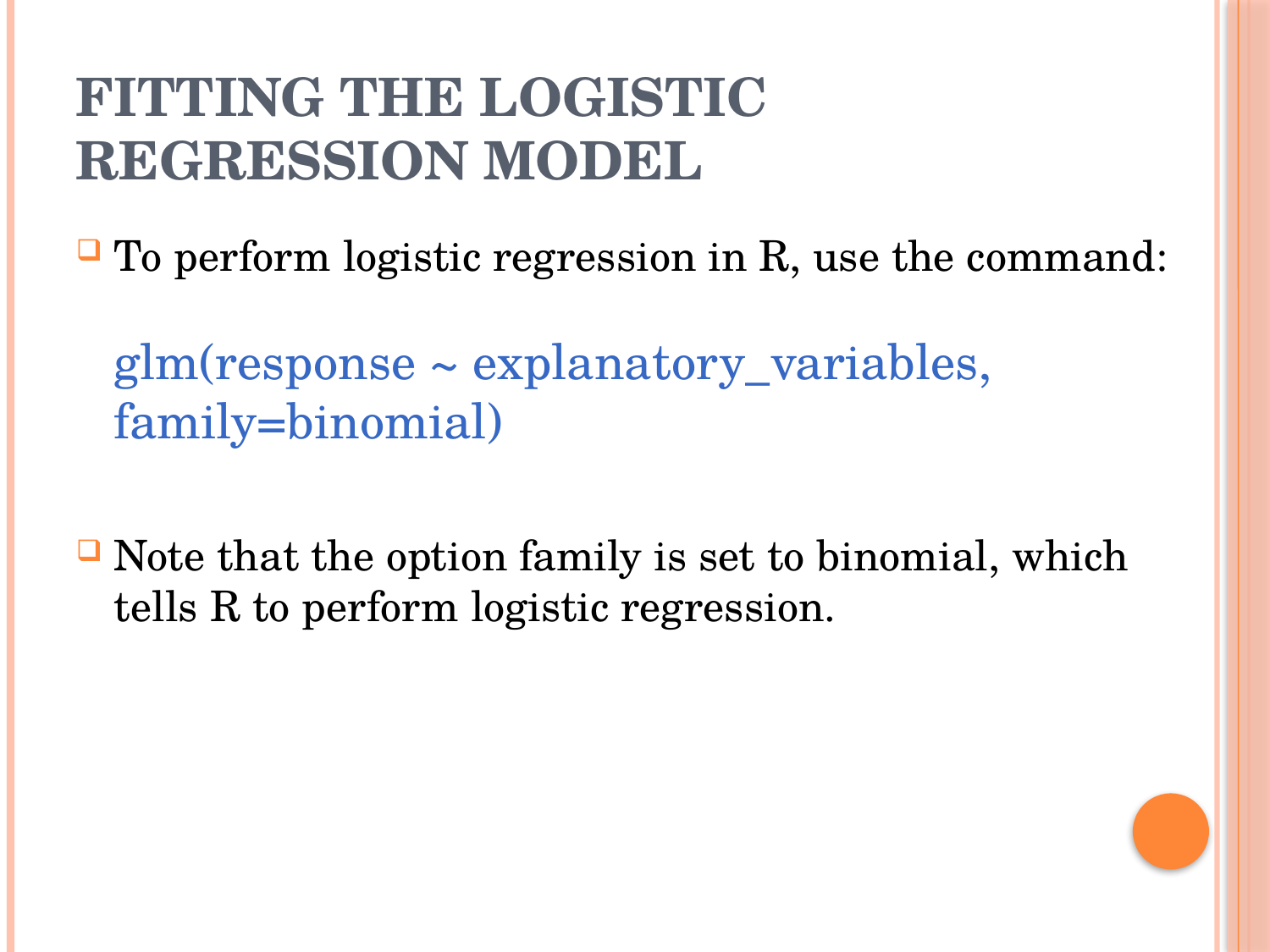

# Fitting the Logistic Regression Model
To perform logistic regression in R, use the command:
glm(response ~ explanatory_variables, family=binomial)

Note that the option family is set to binomial, which tells R to perform logistic regression.